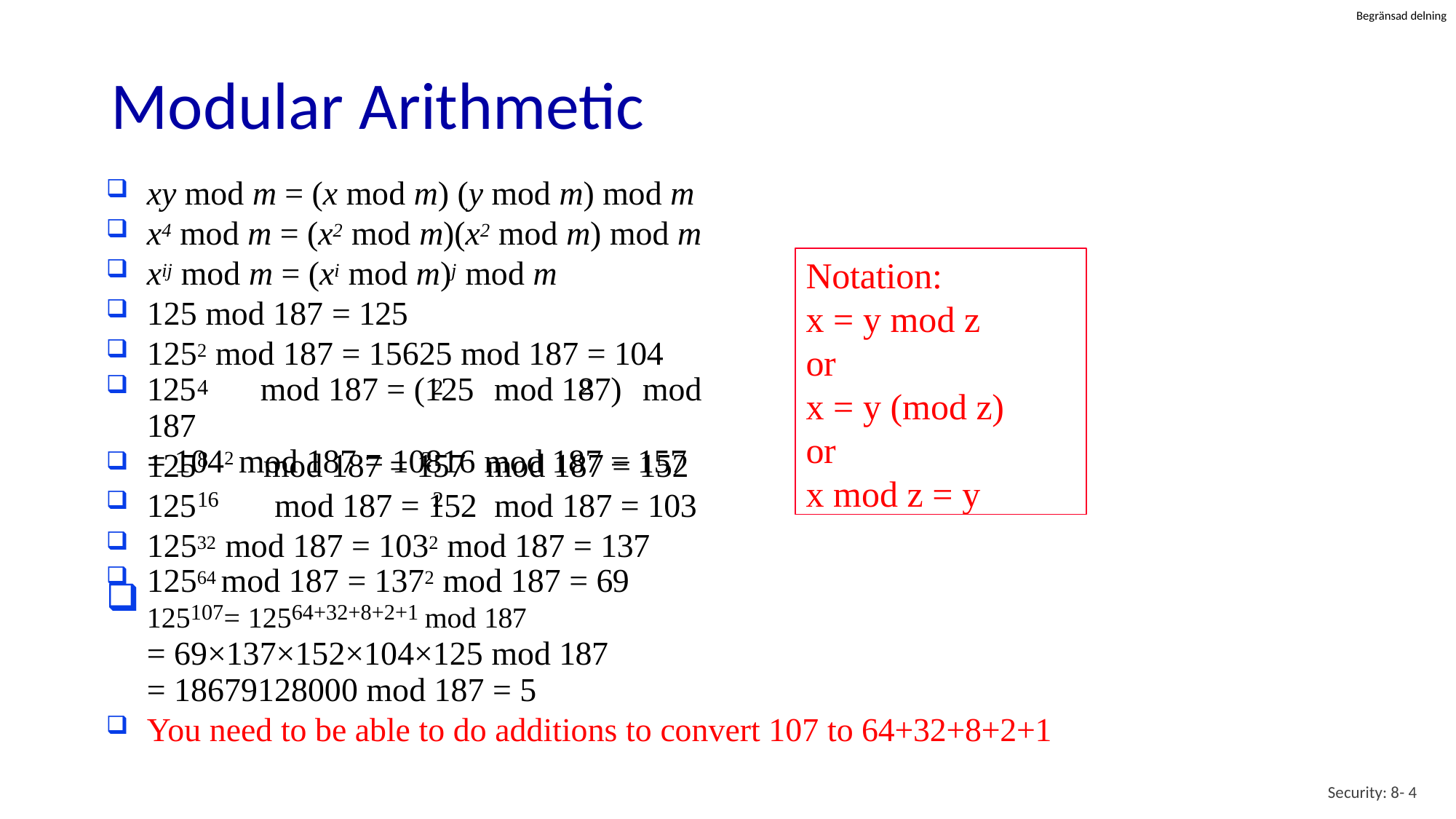

# Modular Arithmetic
xy mod m = (x mod m) (y mod m) mod m
x4 mod m = (x2 mod m)(x2 mod m) mod m
xij mod m = (xi mod m)j mod m
125 mod 187 = 125
1252 mod 187 = 15625 mod 187 = 104
125	mod 187 = (125	mod 187)	mod 187
= 1042 mod 187 = 10816 mod 187 = 157
Notation:
x = y mod z or
x = y (mod z) or
x mod z = y
4	2	2
125	mod 187 = 157	mod 187 = 152
125	mod 187 = 152	mod 187 = 103
12532 mod 187 = 1032 mod 187 = 137
12564 mod 187 = 1372 mod 187 = 69
125107= 12564+32+8+2+1 mod 187
= 69×137×152×104×125 mod 187
= 18679128000 mod 187 = 5
You need to be able to do additions to convert 107 to 64+32+8+2+1
8	2
16	2
Security: 8- 4